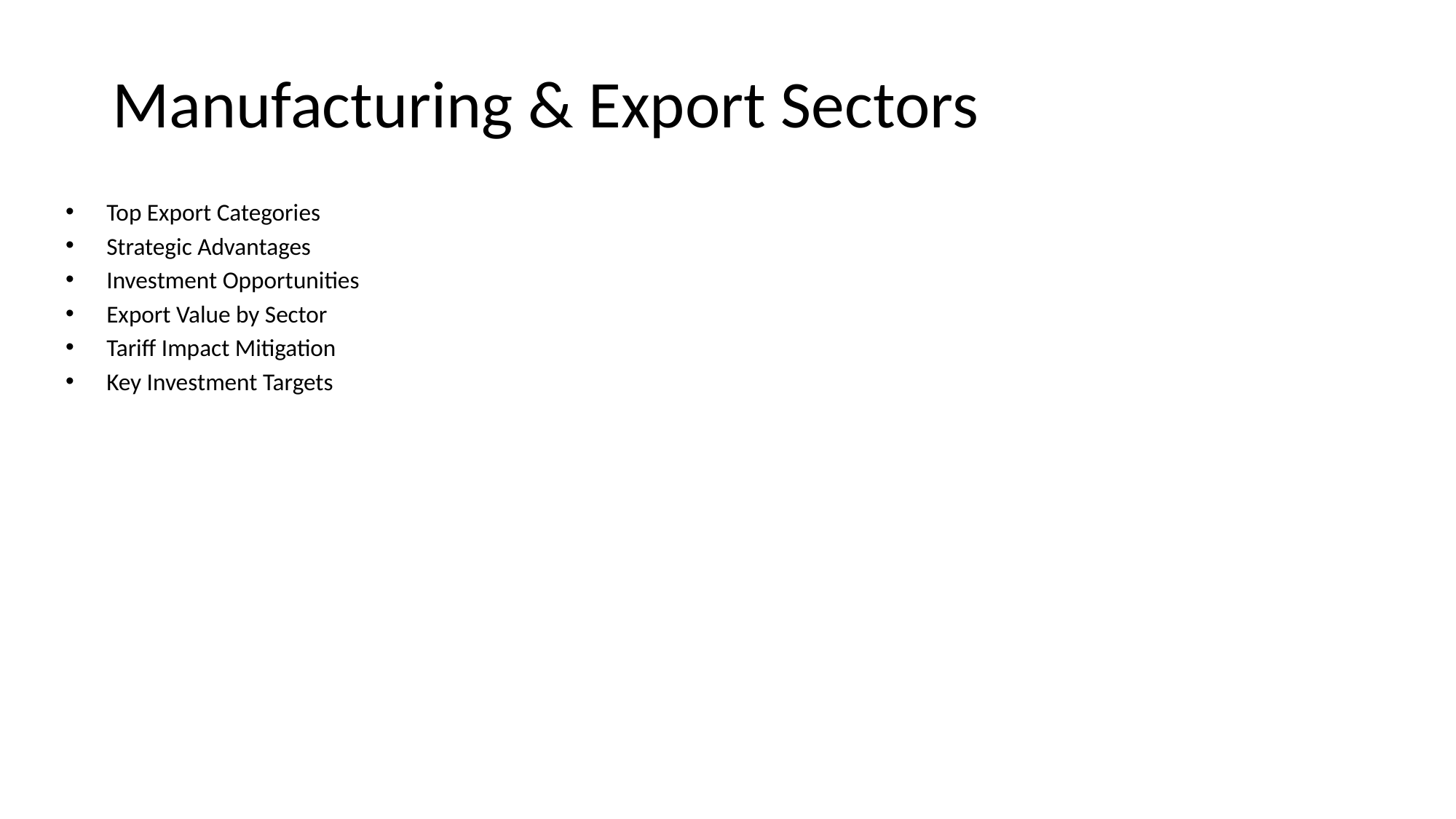

# Manufacturing & Export Sectors
Top Export Categories
Strategic Advantages
Investment Opportunities
Export Value by Sector
Tariff Impact Mitigation
Key Investment Targets